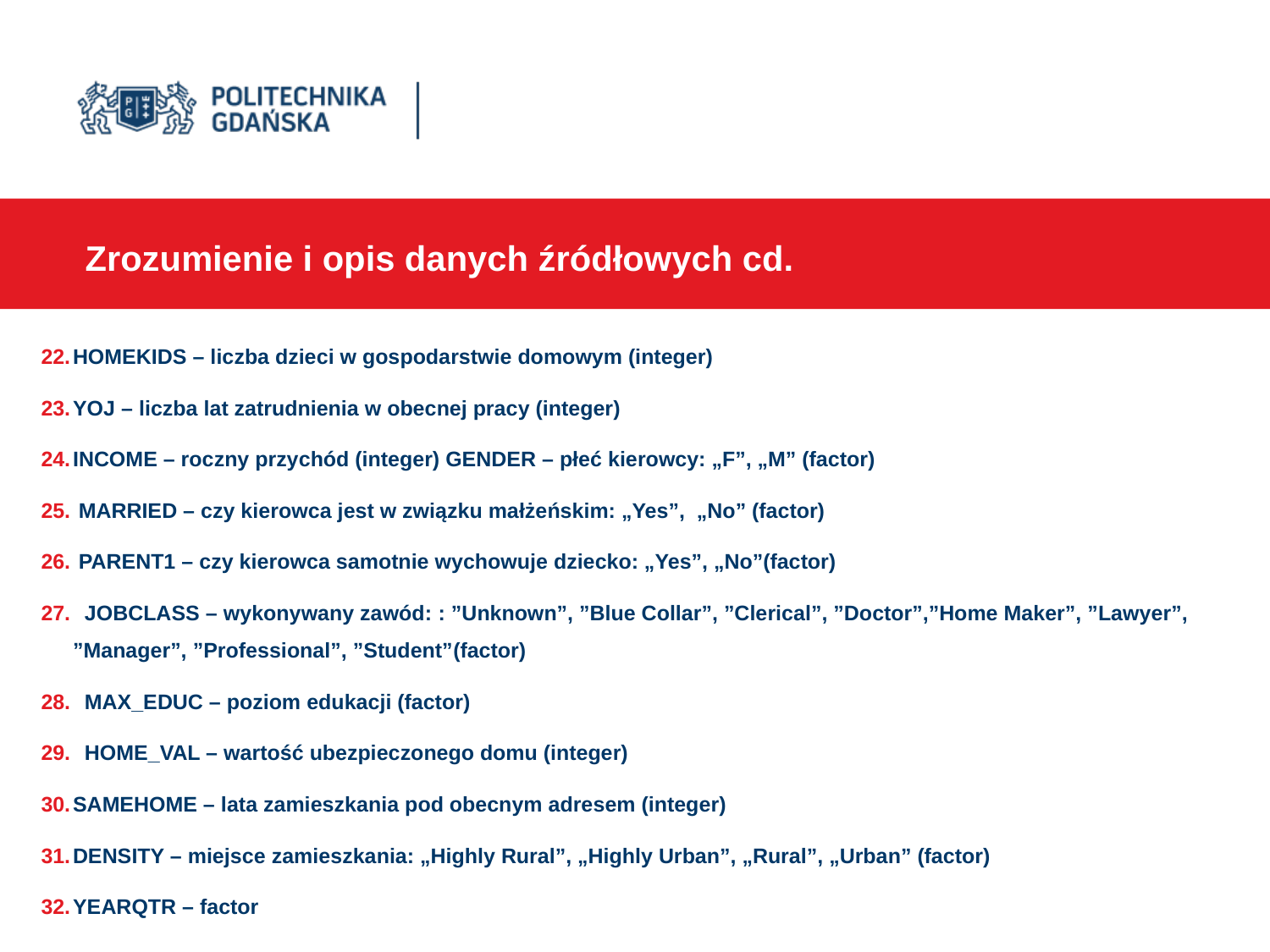

#
Zrozumienie i opis danych źródłowych cd.

HOMEKIDS – liczba dzieci w gospodarstwie domowym (integer)
YOJ – liczba lat zatrudnienia w obecnej pracy (integer)
INCOME – roczny przychód (integer) GENDER – płeć kierowcy: „F”, „M” (factor)
 MARRIED – czy kierowca jest w związku małżeńskim: „Yes”,  „No” (factor)
 PARENT1 – czy kierowca samotnie wychowuje dziecko: „Yes”, „No”(factor)
  JOBCLASS – wykonywany zawód: : ”Unknown”, ”Blue Collar”, ”Clerical”, ”Doctor”,”Home Maker”, ”Lawyer”, ”Manager”, ”Professional”, ”Student”(factor)
  MAX_EDUC – poziom edukacji (factor)
  HOME_VAL – wartość ubezpieczonego domu (integer)
SAMEHOME – lata zamieszkania pod obecnym adresem (integer)
DENSITY – miejsce zamieszkania: „Highly Rural”, „Highly Urban”, „Rural”, „Urban” (factor)
YEARQTR – factor